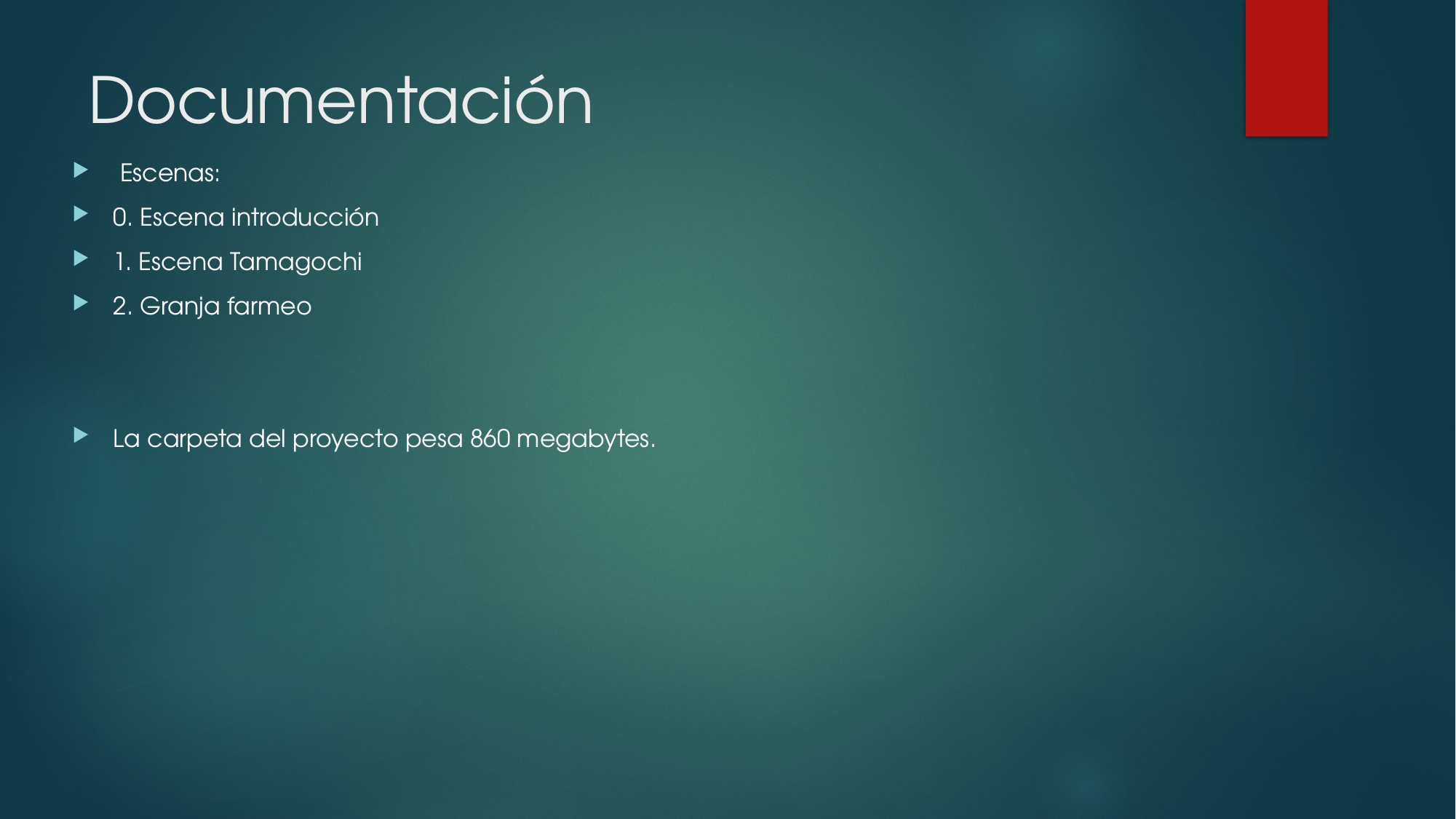

# Documentación
 Escenas:
0. Escena introducción
1. Escena Tamagochi
2. Granja farmeo

La carpeta del proyecto pesa 860 megabytes.